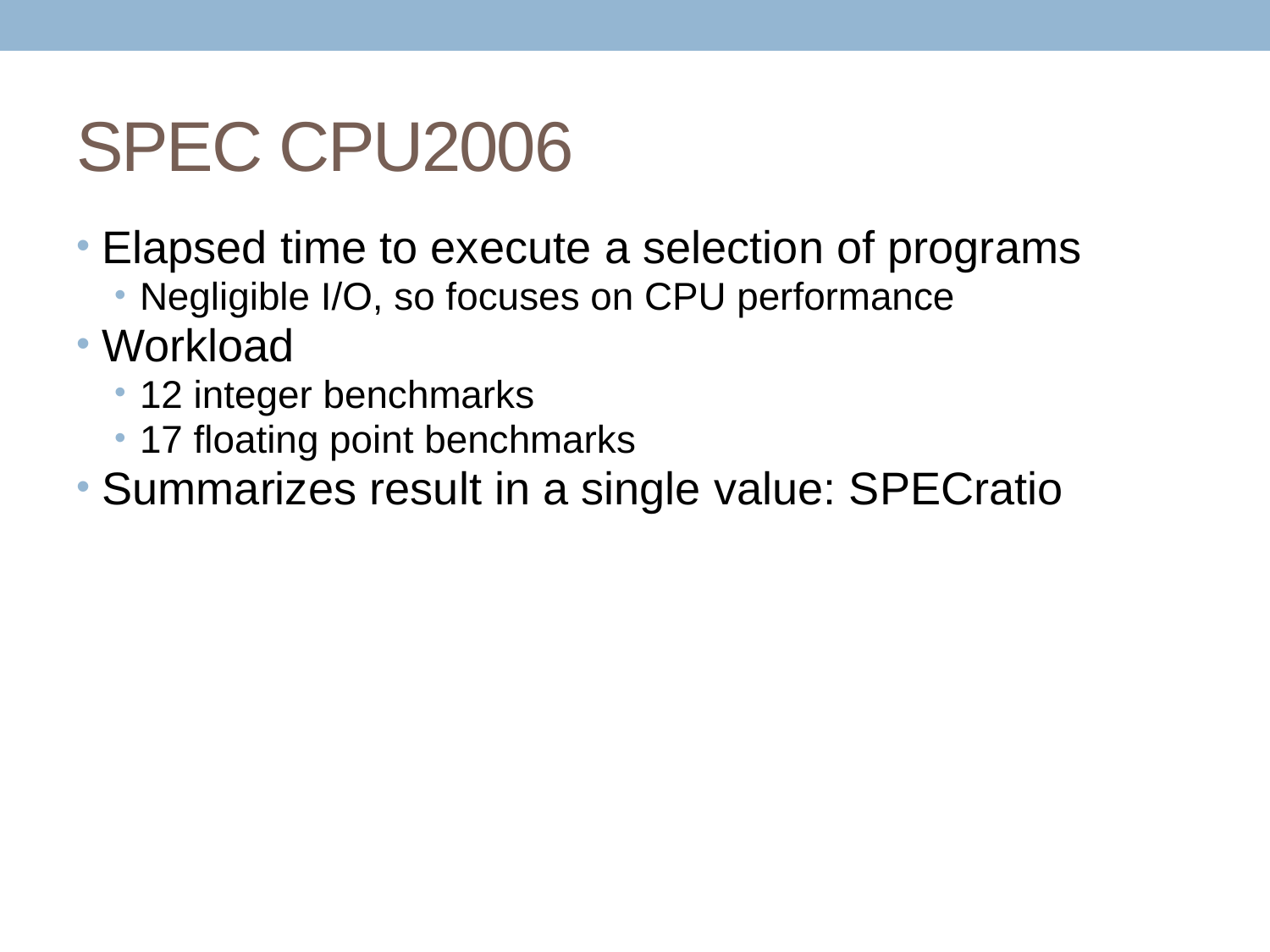

# SPEC CPU2006
Elapsed time to execute a selection of programs
Negligible I/O, so focuses on CPU performance
Workload
12 integer benchmarks
17 floating point benchmarks
Summarizes result in a single value: SPECratio